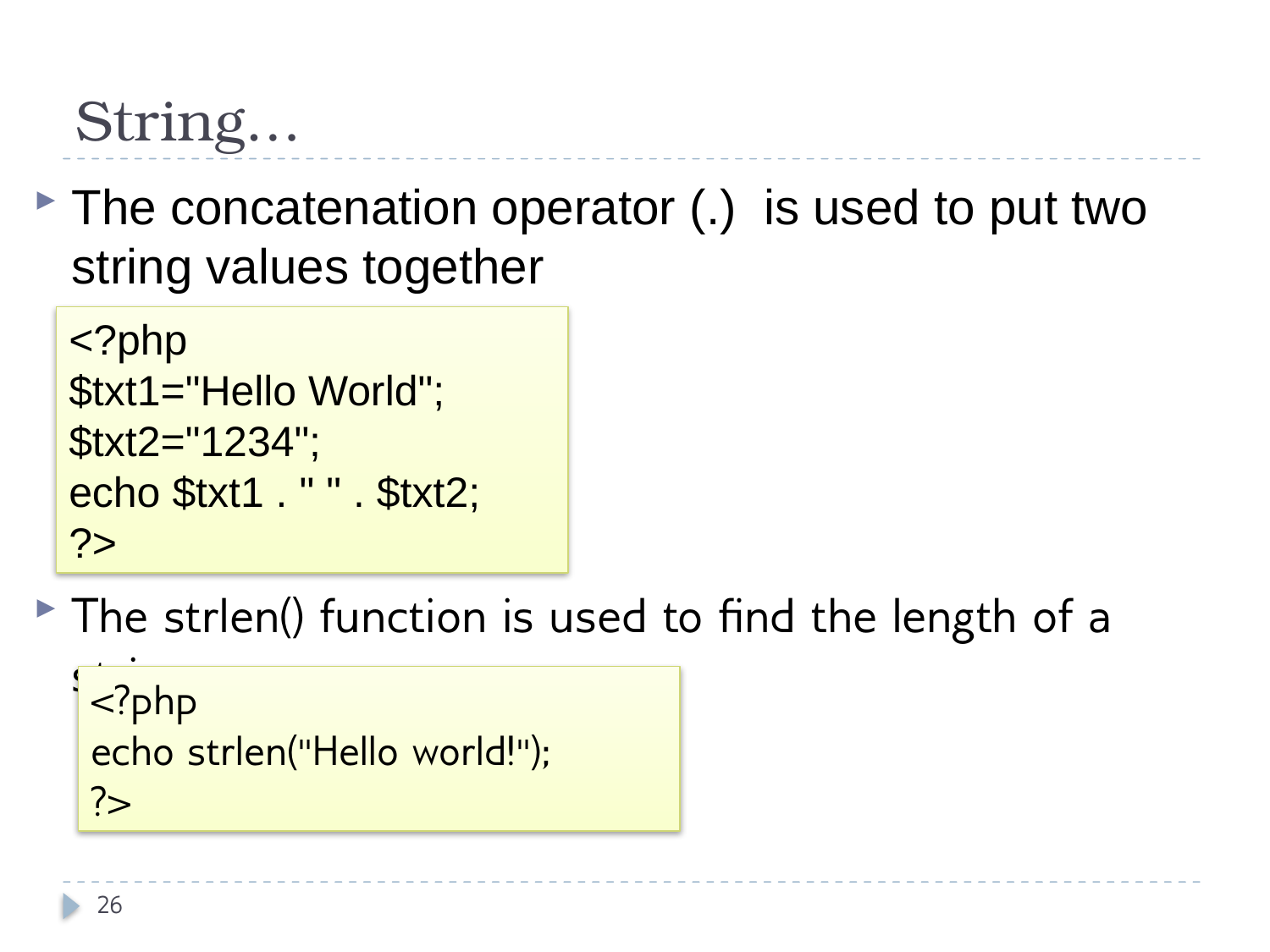

String…
The concatenation operator (.)  is used to put two string values together

The strlen() function is used to find the length of a string.

<?php
$txt1="Hello World";
$txt2="1234";
echo $txt1 . " " . $txt2;
?>
<?php
echo strlen("Hello world!");
?>
26